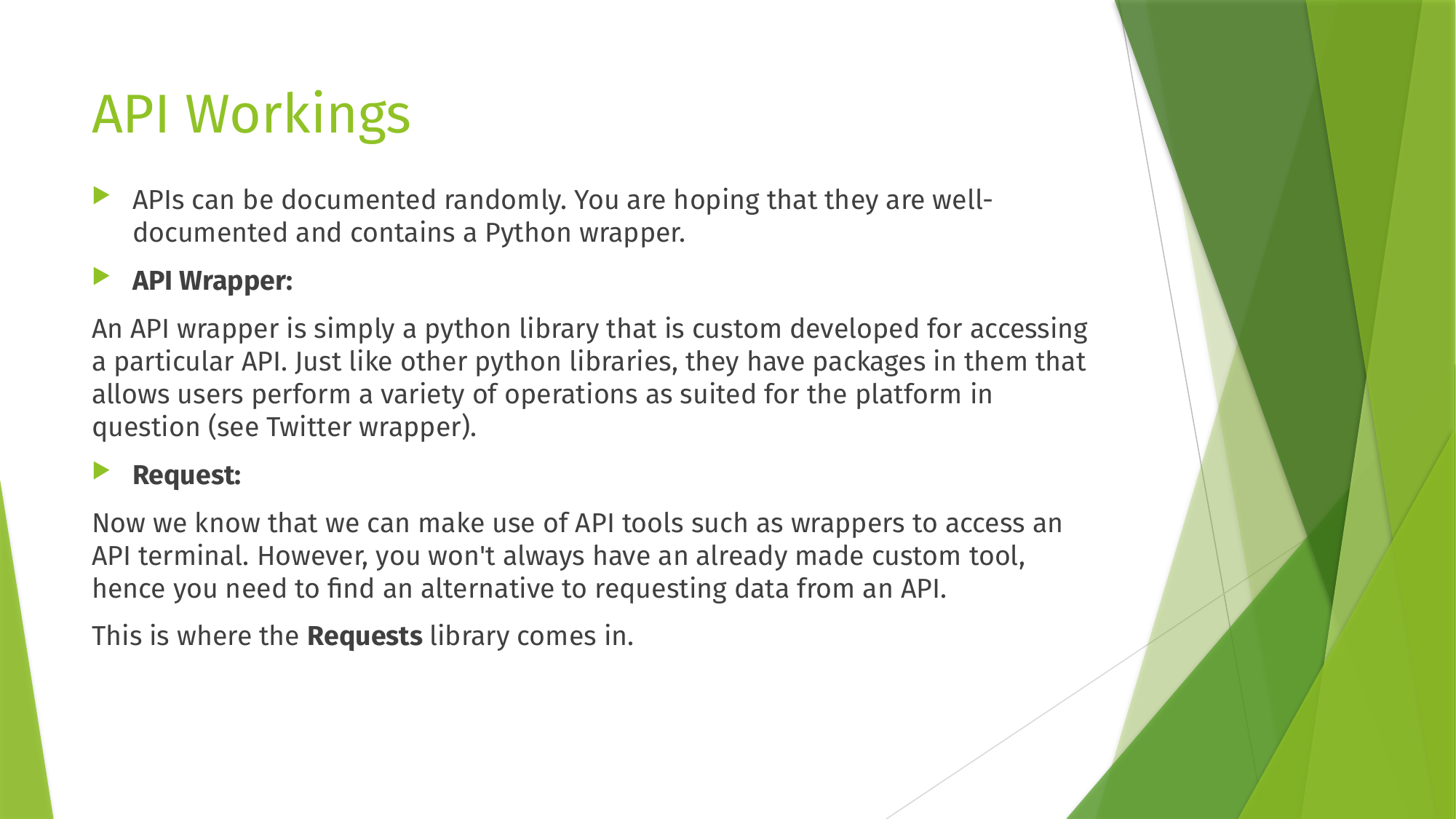

# API Workings
APIs can be documented randomly. You are hoping that they are well-documented and contains a Python wrapper.
API Wrapper:
An API wrapper is simply a python library that is custom developed for accessing a particular API. Just like other python libraries, they have packages in them that allows users perform a variety of operations as suited for the platform in question (see Twitter wrapper).
Request:
Now we know that we can make use of API tools such as wrappers to access an API terminal. However, you won't always have an already made custom tool, hence you need to find an alternative to requesting data from an API.
This is where the Requests library comes in.